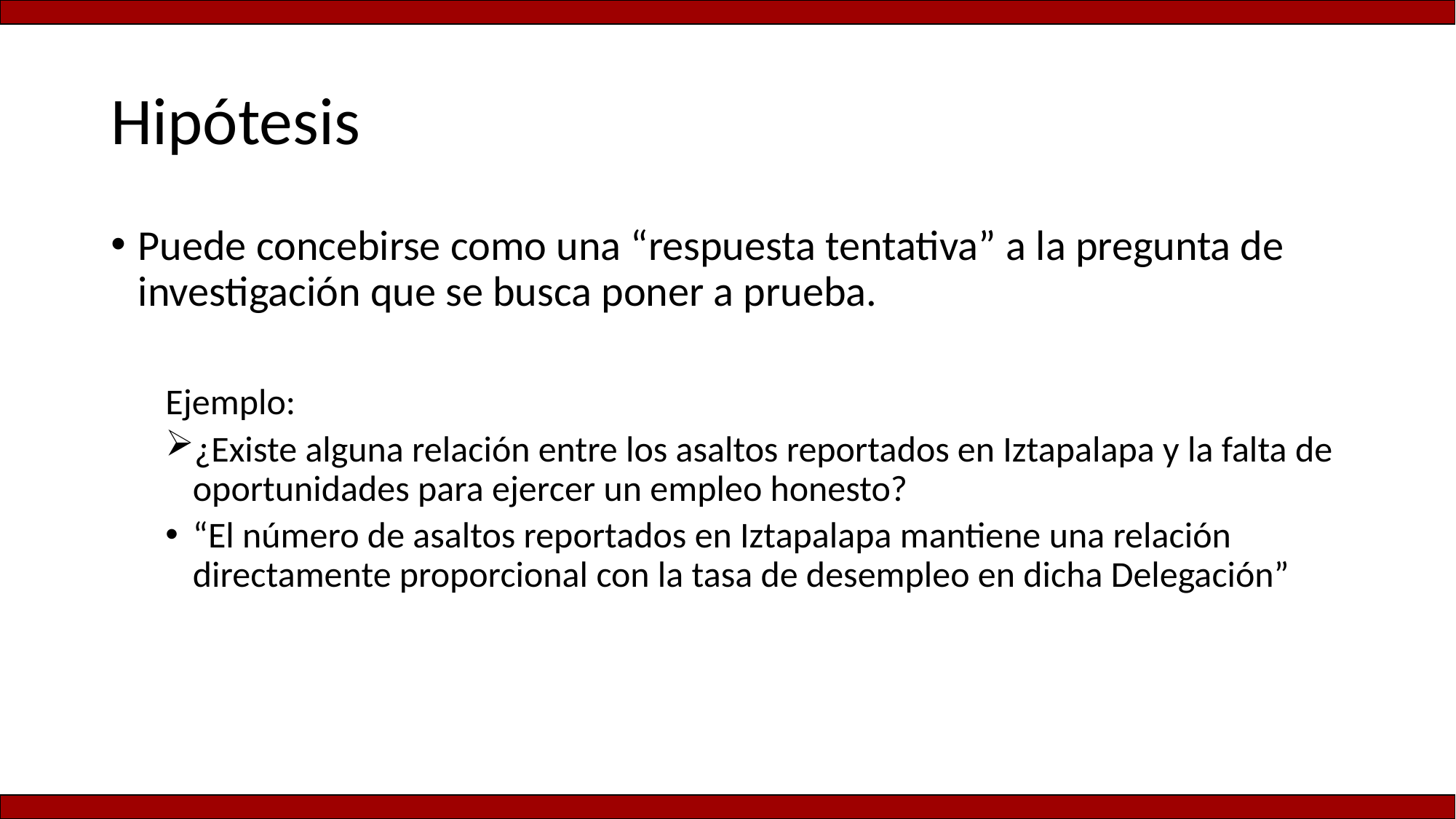

# Hipótesis
Puede concebirse como una “respuesta tentativa” a la pregunta de investigación que se busca poner a prueba.

Ejemplo:
¿Existe alguna relación entre los asaltos reportados en Iztapalapa y la falta de oportunidades para ejercer un empleo honesto?
“El número de asaltos reportados en Iztapalapa mantiene una relación directamente proporcional con la tasa de desempleo en dicha Delegación”